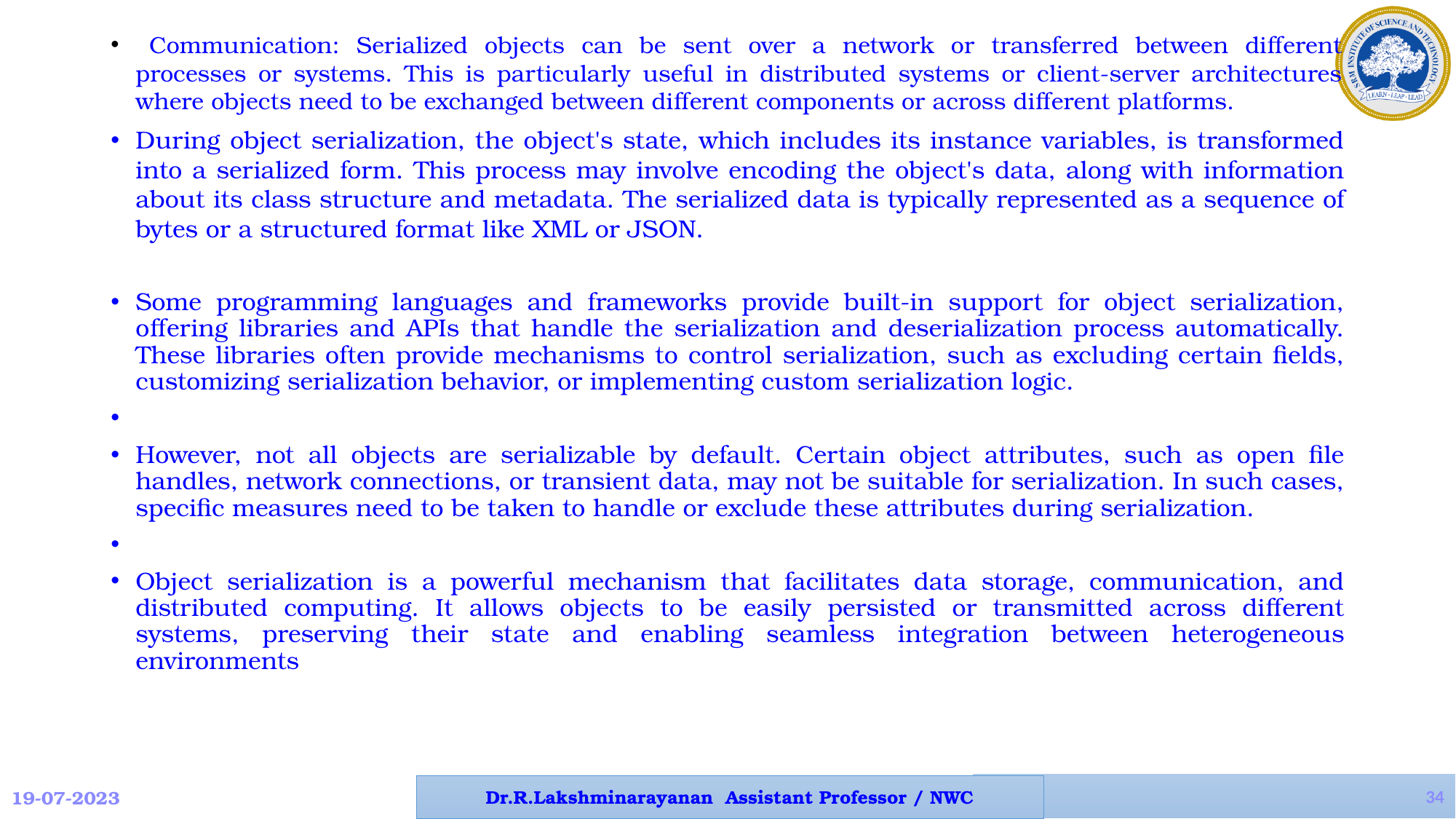

Communication: Serialized objects can be sent over a network or transferred between different processes or systems. This is particularly useful in distributed systems or client-server architectures where objects need to be exchanged between different components or across different platforms.
During object serialization, the object's state, which includes its instance variables, is transformed into a serialized form. This process may involve encoding the object's data, along with information about its class structure and metadata. The serialized data is typically represented as a sequence of bytes or a structured format like XML or JSON.

Some programming languages and frameworks provide built-in support for object serialization, offering libraries and APIs that handle the serialization and deserialization process automatically. These libraries often provide mechanisms to control serialization, such as excluding certain fields, customizing serialization behavior, or implementing custom serialization logic.

However, not all objects are serializable by default. Certain object attributes, such as open file handles, network connections, or transient data, may not be suitable for serialization. In such cases, specific measures need to be taken to handle or exclude these attributes during serialization.

Object serialization is a powerful mechanism that facilitates data storage, communication, and distributed computing. It allows objects to be easily persisted or transmitted across different systems, preserving their state and enabling seamless integration between heterogeneous environments

34
Dr.R.Lakshminarayanan  Assistant Professor / NWC
19-07-2023
Dr.N.Deepa  Assistant Professor / NWC